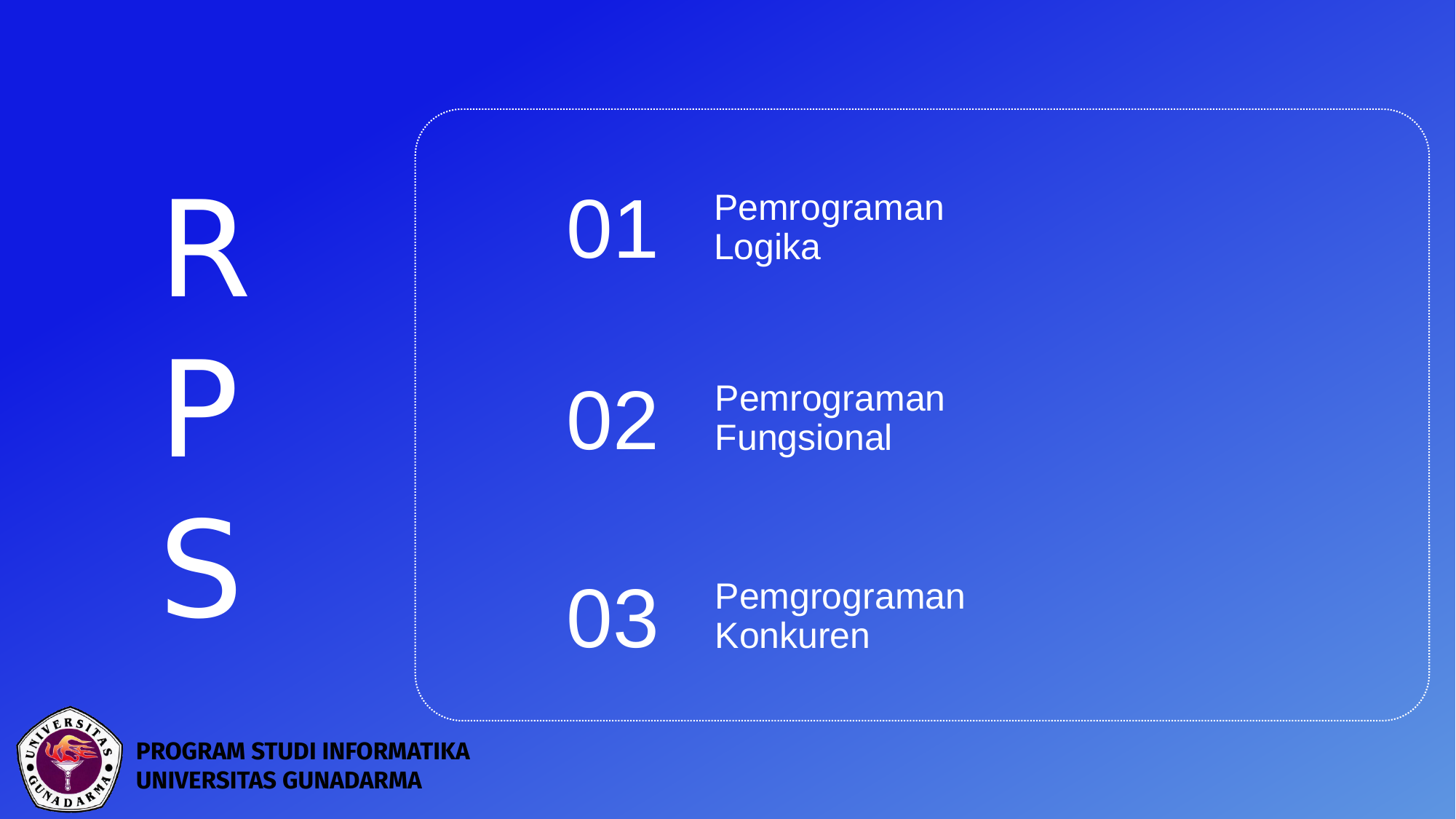

R
P
S
01
Pemrograman Logika
02
Pemrograman Fungsional
03
Pemgrograman Konkuren